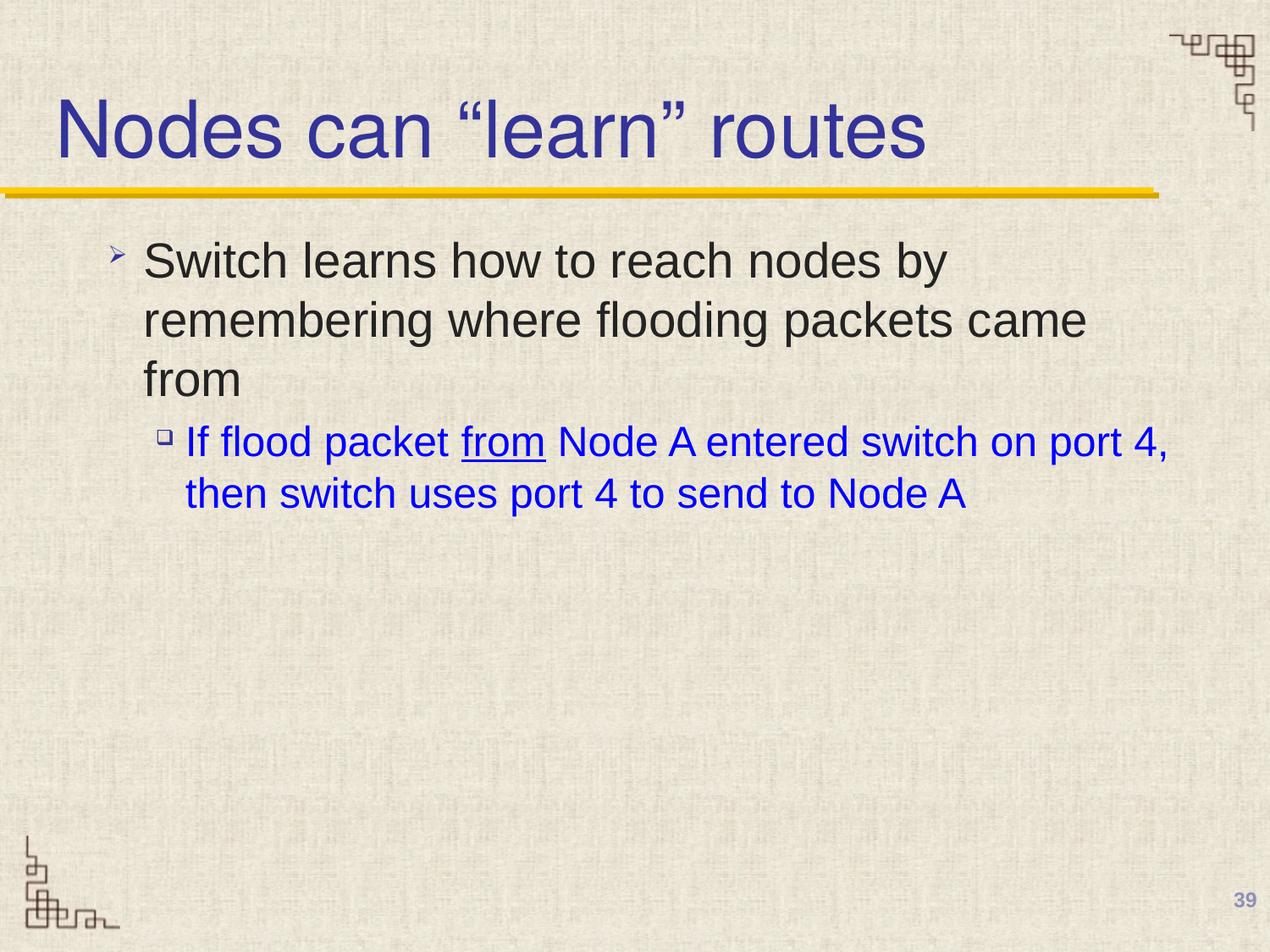

# Nodes can “learn” routes
Switch learns how to reach nodes by remembering where flooding packets came from
If flood packet from Node A entered switch on port 4, then switch uses port 4 to send to Node A

39